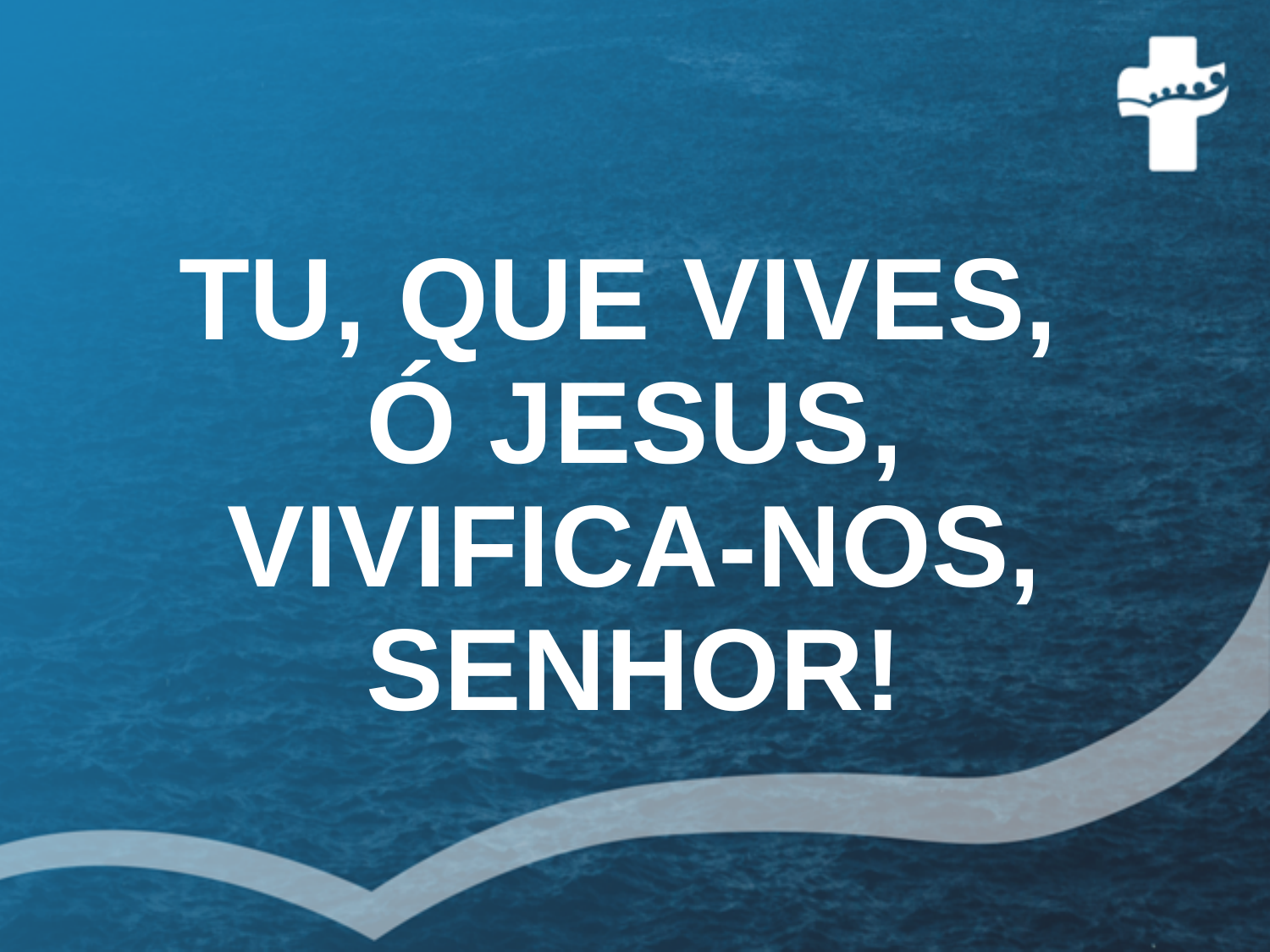

# TU, QUE VIVES, Ó JESUS, VIVIFICA-NOS, SENHOR!